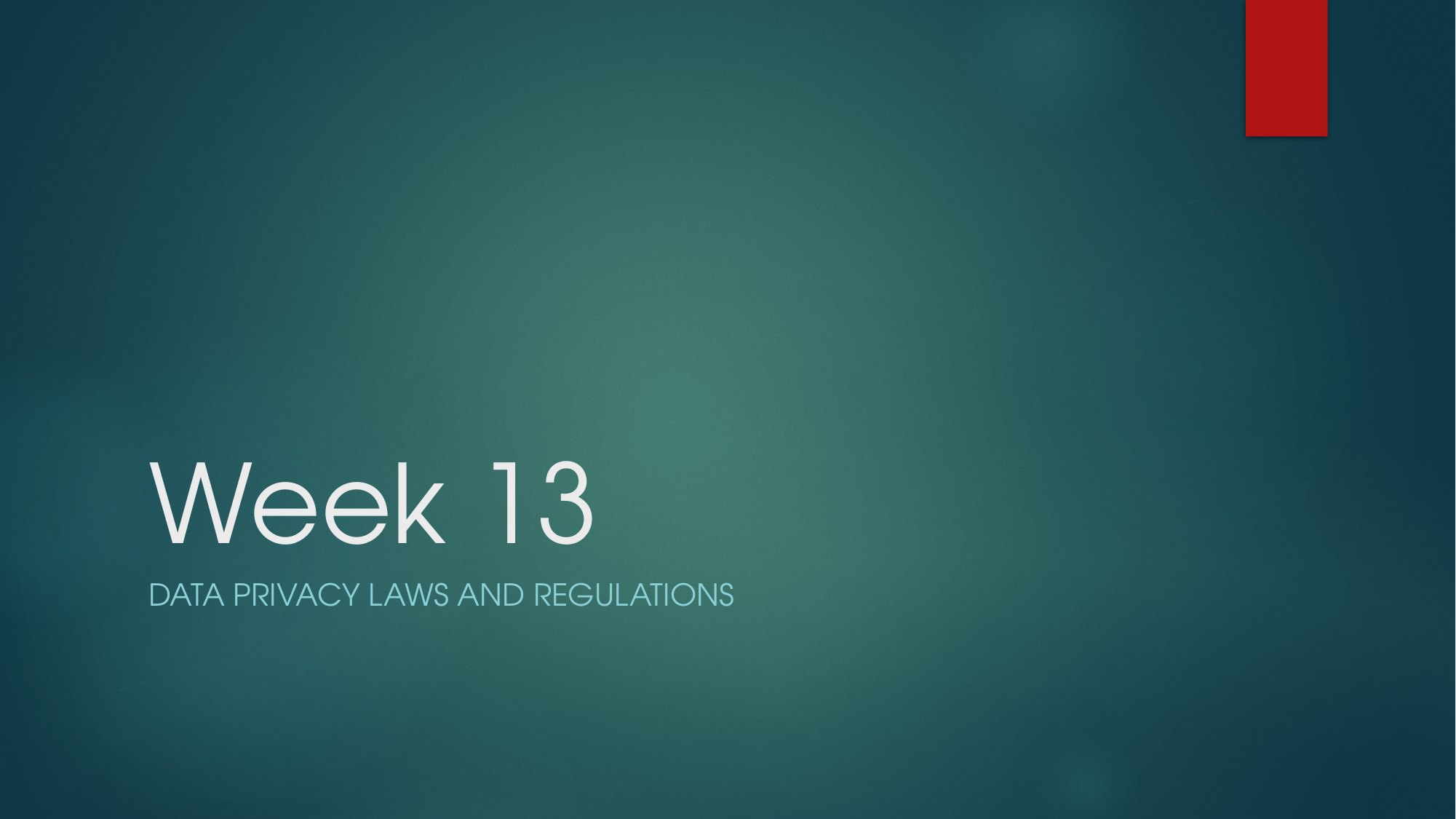

# Week 13
Data privacy laws and regulations